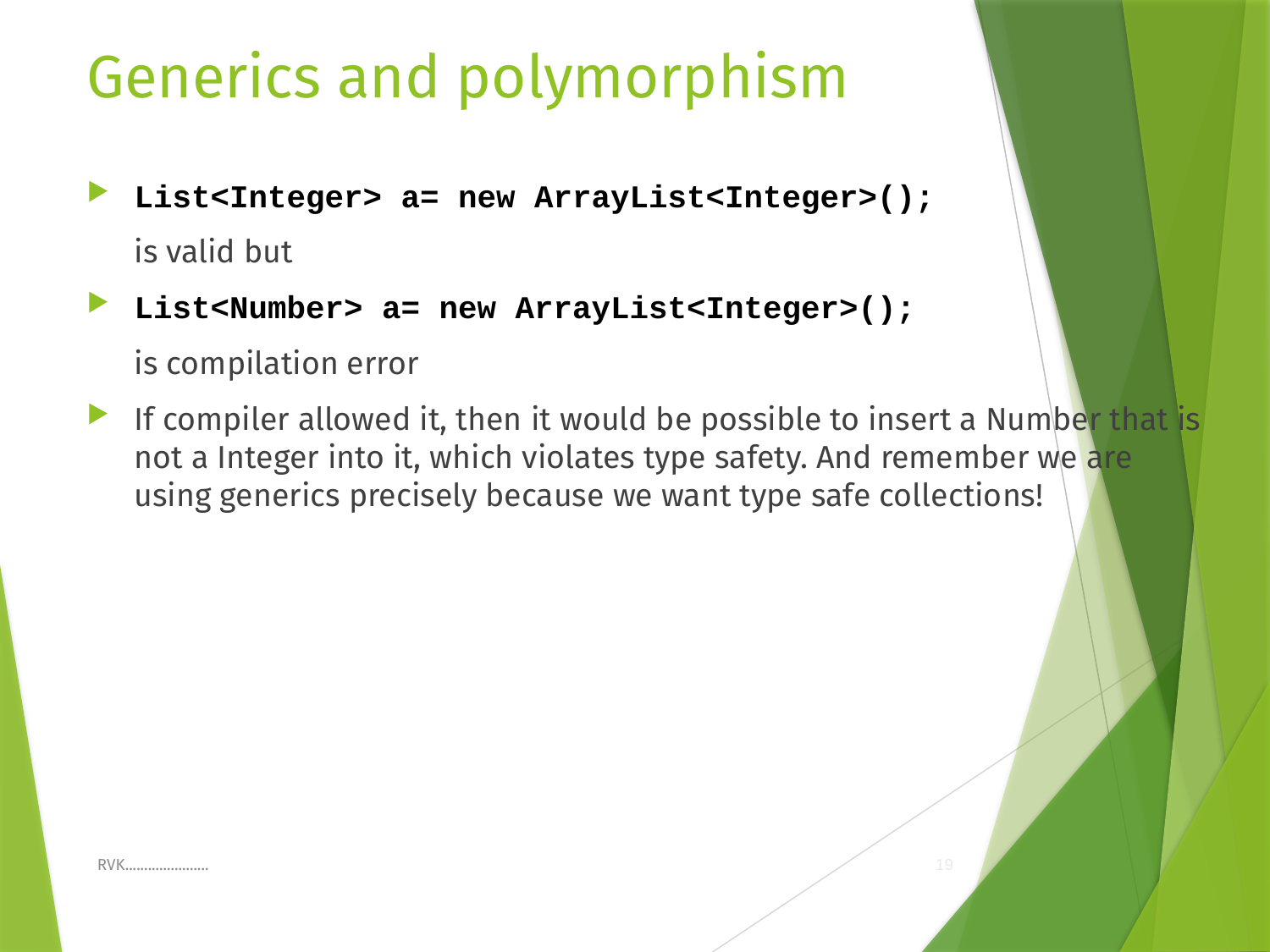

# Generics and polymorphism
List<Integer> a= new ArrayList<Integer>();
	is valid but
List<Number> a= new ArrayList<Integer>();
	is compilation error
If compiler allowed it, then it would be possible to insert a Number that is not a Integer into it, which violates type safety. And remember we are using generics precisely because we want type safe collections!

RVK......................
19